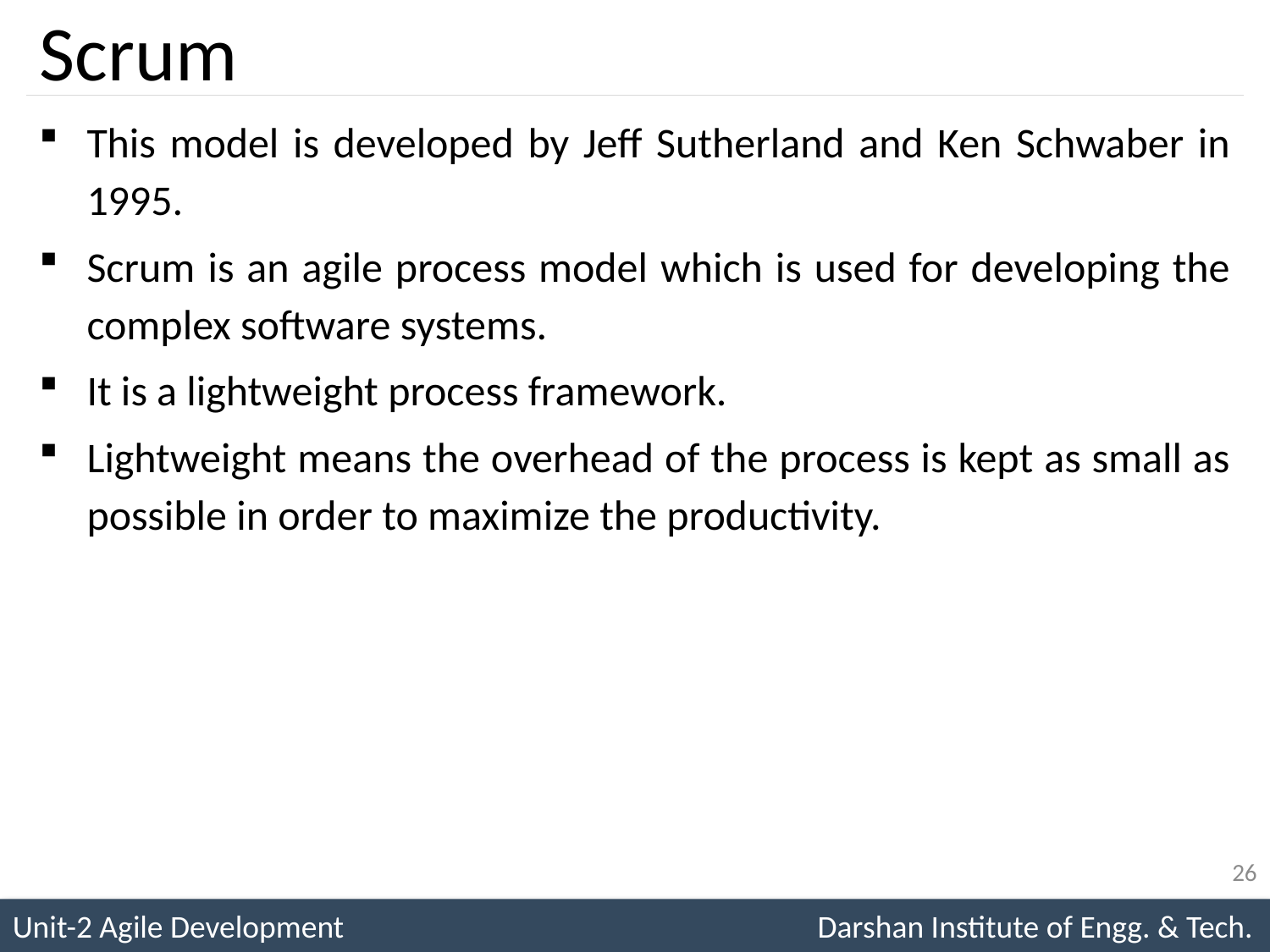

# Scrum
This model is developed by Jeff Sutherland and Ken Schwaber in 1995.
Scrum is an agile process model which is used for developing the complex software systems.
It is a lightweight process framework.
Lightweight means the overhead of the process is kept as small as possible in order to maximize the productivity.
26